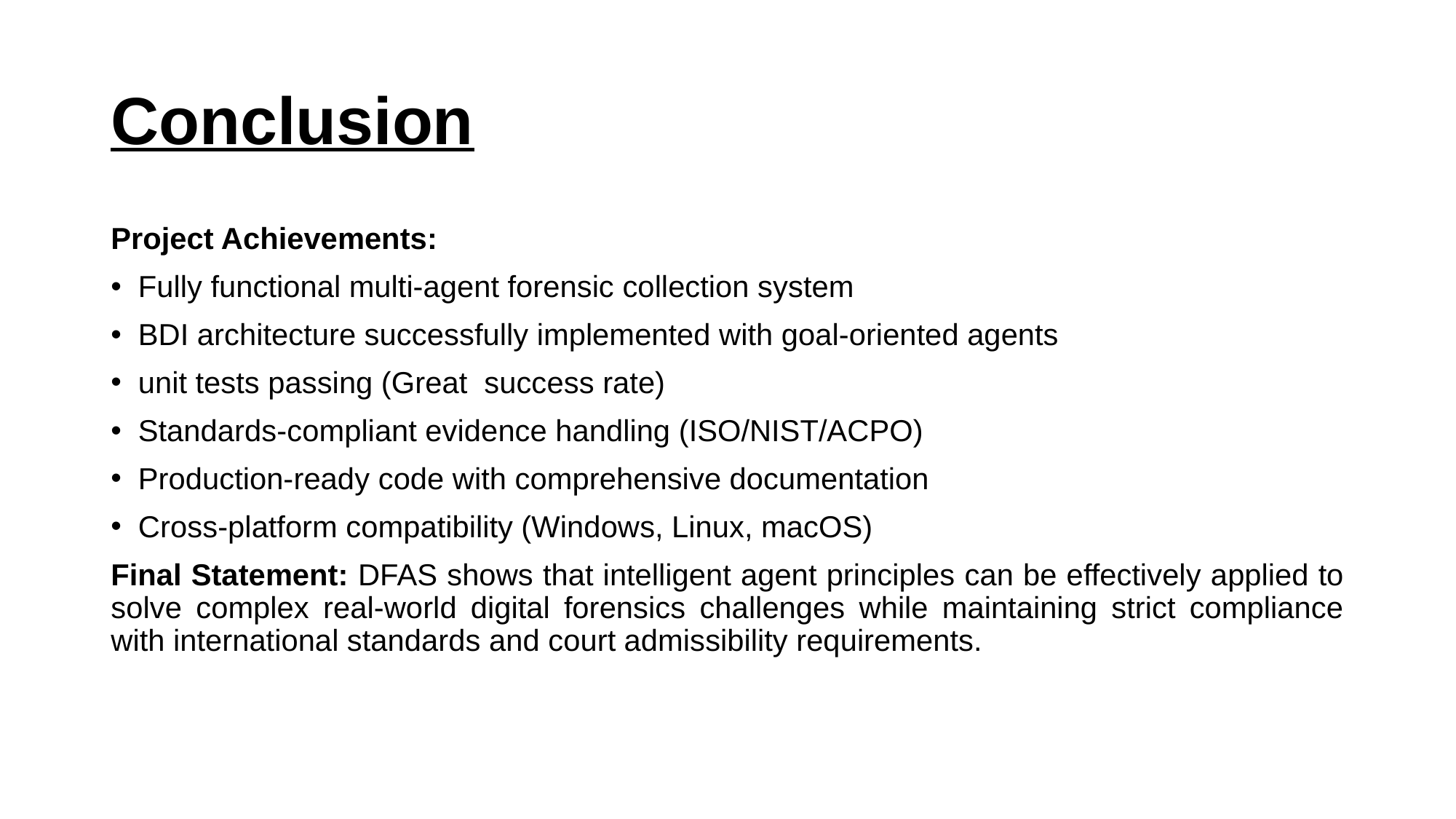

# Conclusion
Project Achievements:
Fully functional multi-agent forensic collection system
BDI architecture successfully implemented with goal-oriented agents
unit tests passing (Great  success rate)
Standards-compliant evidence handling (ISO/NIST/ACPO)
Production-ready code with comprehensive documentation
Cross-platform compatibility (Windows, Linux, macOS)
Final Statement: DFAS shows that intelligent agent principles can be effectively applied to solve complex real-world digital forensics challenges while maintaining strict compliance with international standards and court admissibility requirements.